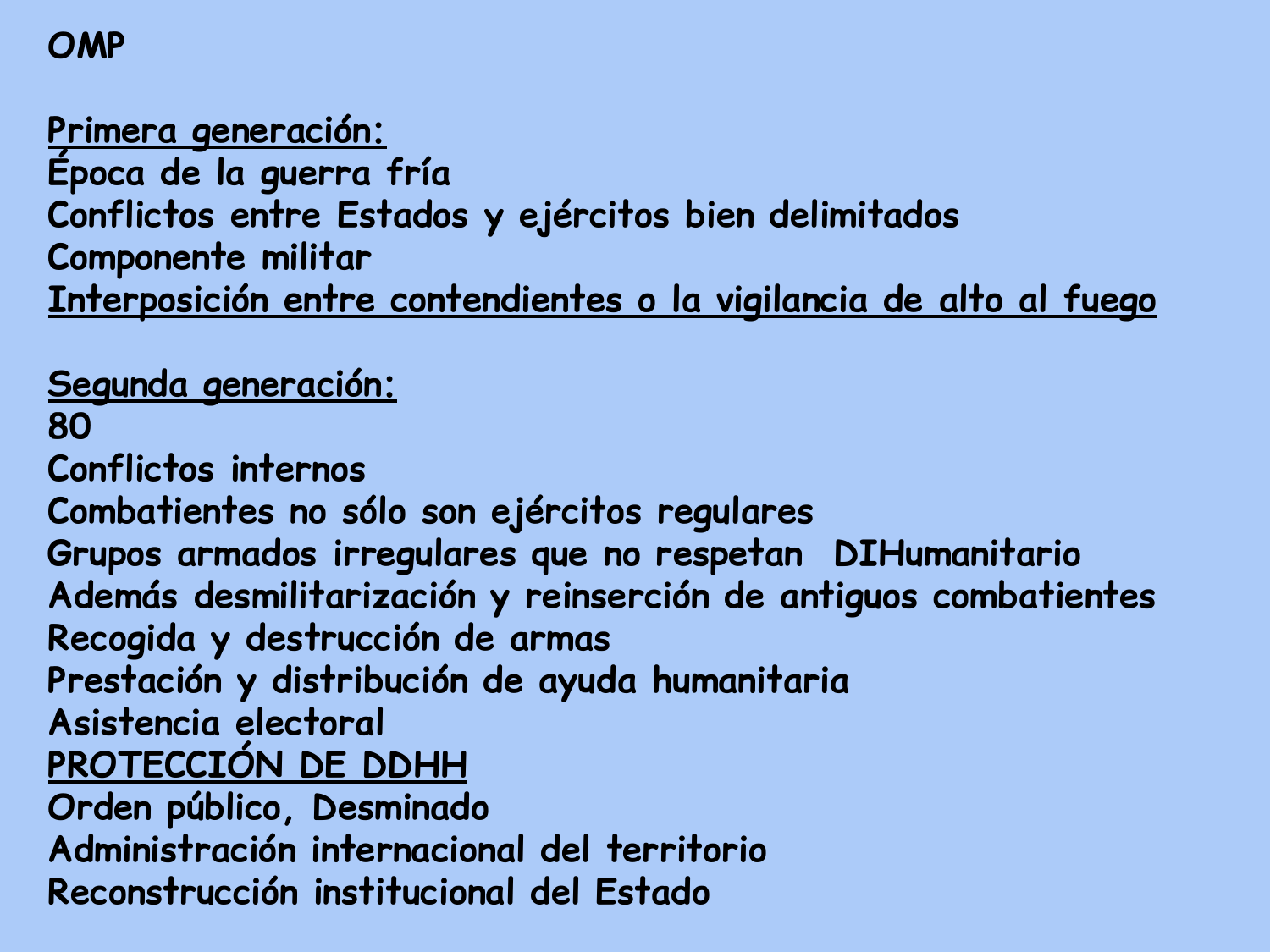

OMP

Primera generación:
Época de la guerra fría
Conflictos entre Estados y ejércitos bien delimitados
Componente militar
Interposición entre contendientes o la vigilancia de alto al fuego

Segunda generación:
80
Conflictos internos
Combatientes no sólo son ejércitos regulares
Grupos armados irregulares que no respetan  DIHumanitario
Además desmilitarización y reinserción de antiguos combatientes
Recogida y destrucción de armas
Prestación y distribución de ayuda humanitaria
Asistencia electoral
PROTECCIÓN DE DDHH
Orden público, Desminado
Administración internacional del territorio
Reconstrucción institucional del Estado